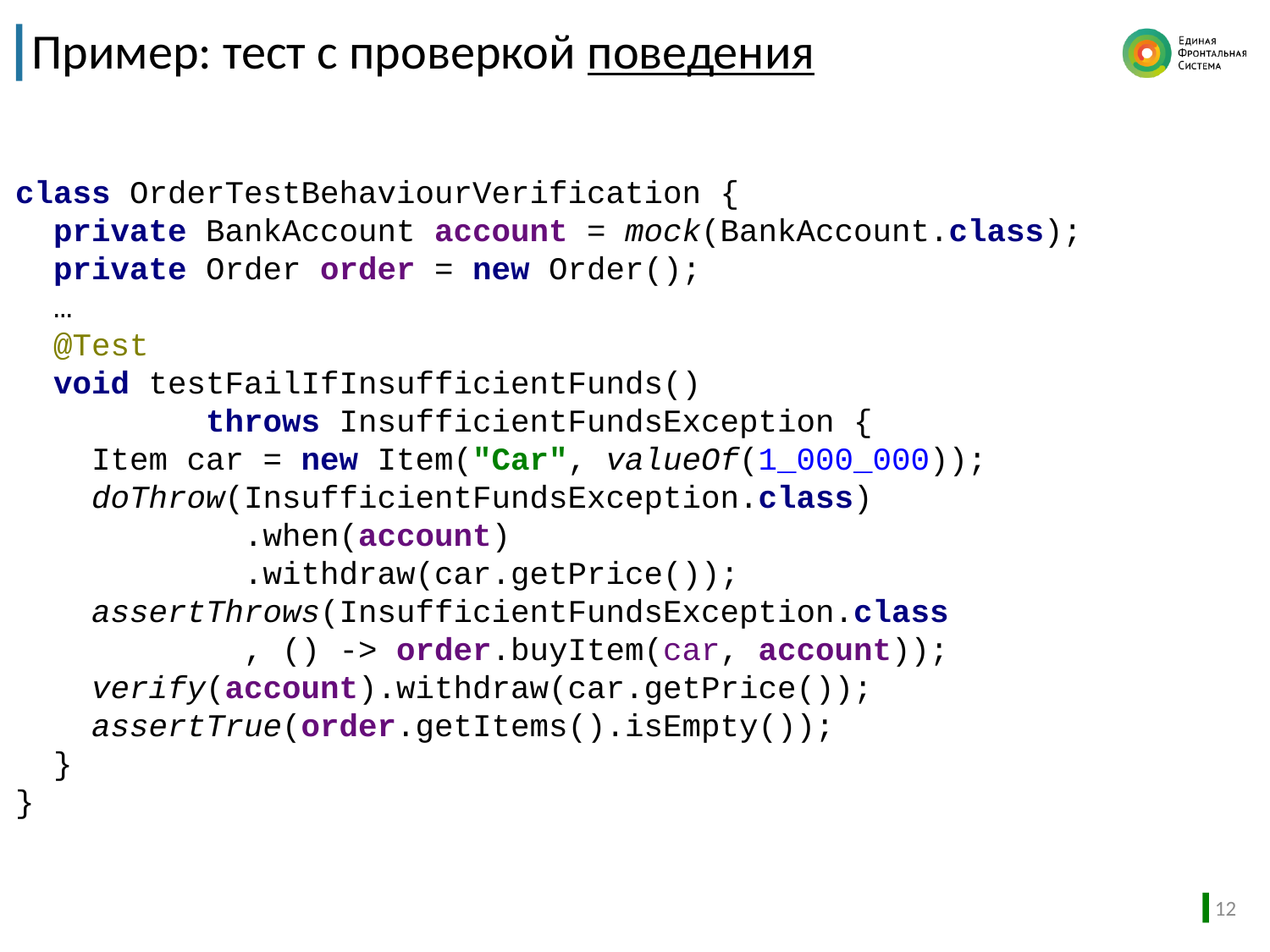

# Пример: тест с проверкой поведения
class OrderTestBehaviourVerification {
  private BankAccount account = mock(BankAccount.class);
  private Order order = new Order();
  …
  @Test
  void testFailIfInsufficientFunds()
          throws InsufficientFundsException {
    Item car = new Item("Car", valueOf(1_000_000));
    doThrow(InsufficientFundsException.class)
            .when(account)
            .withdraw(car.getPrice());
    assertThrows(InsufficientFundsException.class
            , () -> order.buyItem(car, account));
    verify(account).withdraw(car.getPrice());
    assertTrue(order.getItems().isEmpty());
  }
}
12